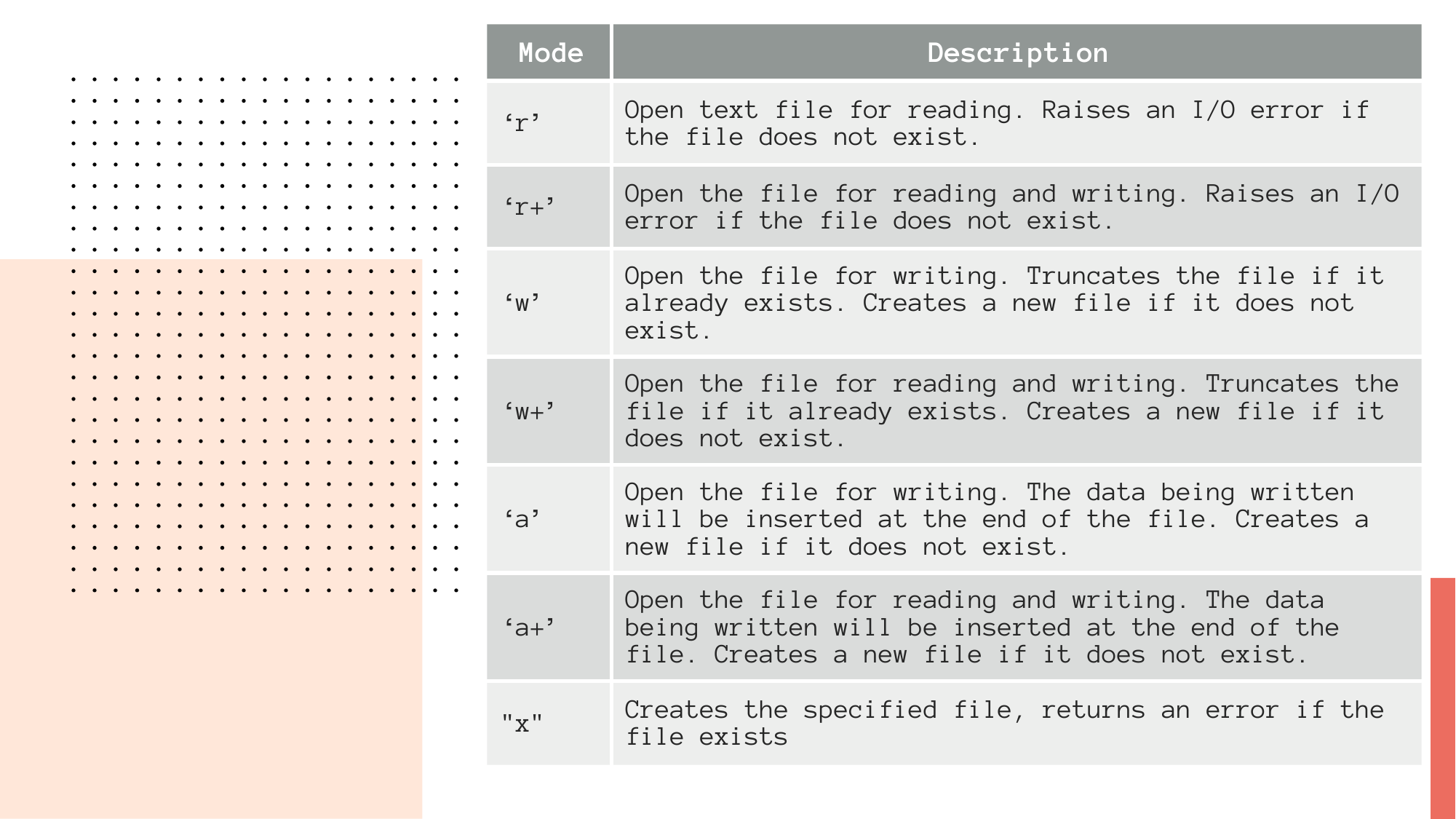

| Mode | Description |
| --- | --- |
| ‘r’ | Open text file for reading. Raises an I/O error if the file does not exist. |
| ‘r+’ | Open the file for reading and writing. Raises an I/O error if the file does not exist. |
| ‘w’ | Open the file for writing. Truncates the file if it already exists. Creates a new file if it does not exist. |
| ‘w+’ | Open the file for reading and writing. Truncates the file if it already exists. Creates a new file if it does not exist. |
| ‘a’ | Open the file for writing. The data being written will be inserted at the end of the file. Creates a new file if it does not exist. |
| ‘a+’ | Open the file for reading and writing. The data being written will be inserted at the end of the file. Creates a new file if it does not exist. |
| "x" | Creates the specified file, returns an error if the file exists |